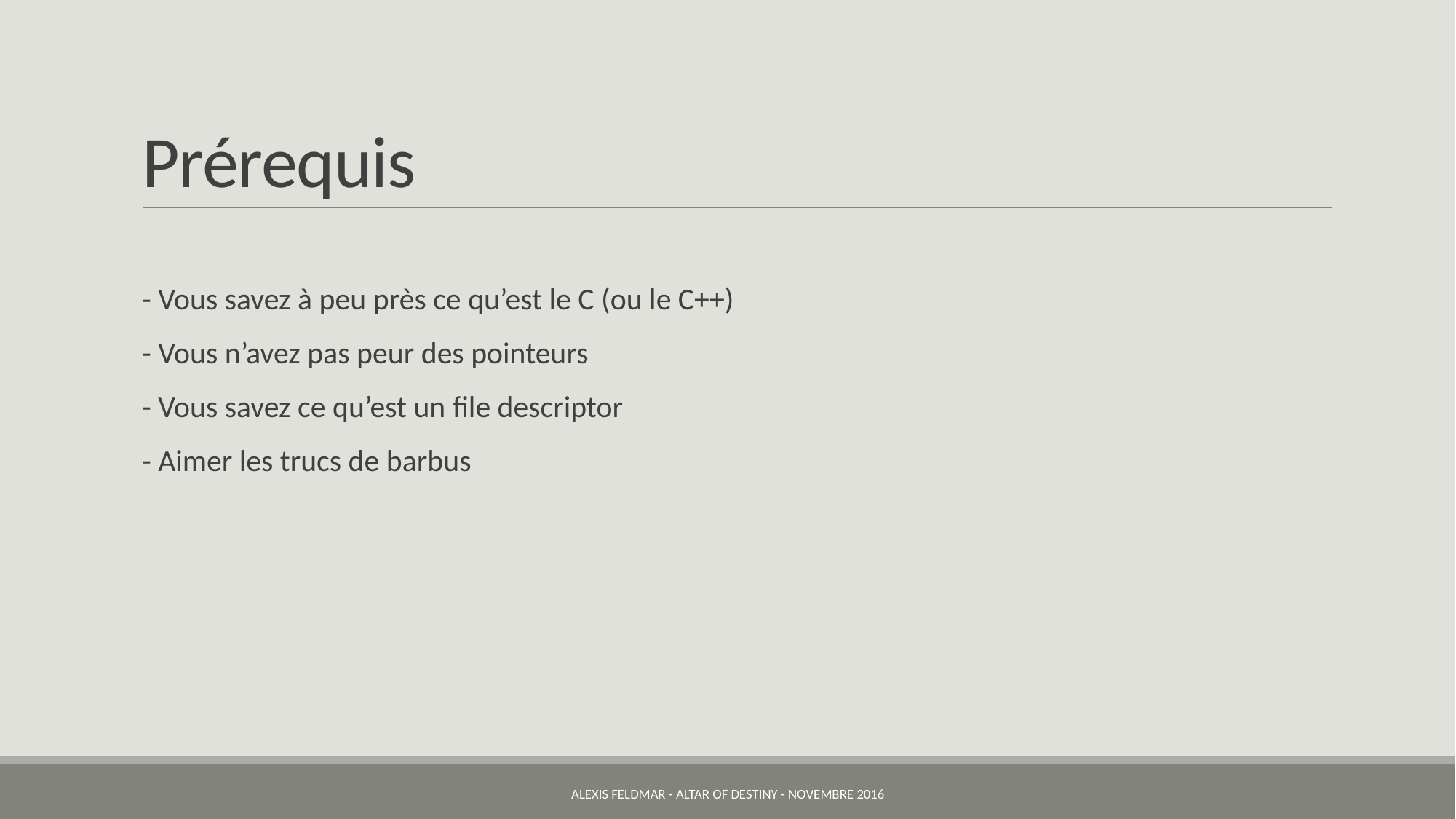

# Prérequis

- Vous savez à peu près ce qu’est le C (ou le C++)
- Vous n’avez pas peur des pointeurs
- Vous savez ce qu’est un file descriptor
- Aimer les trucs de barbus
Alexis Feldmar - Altar Of Destiny - Novembre 2016